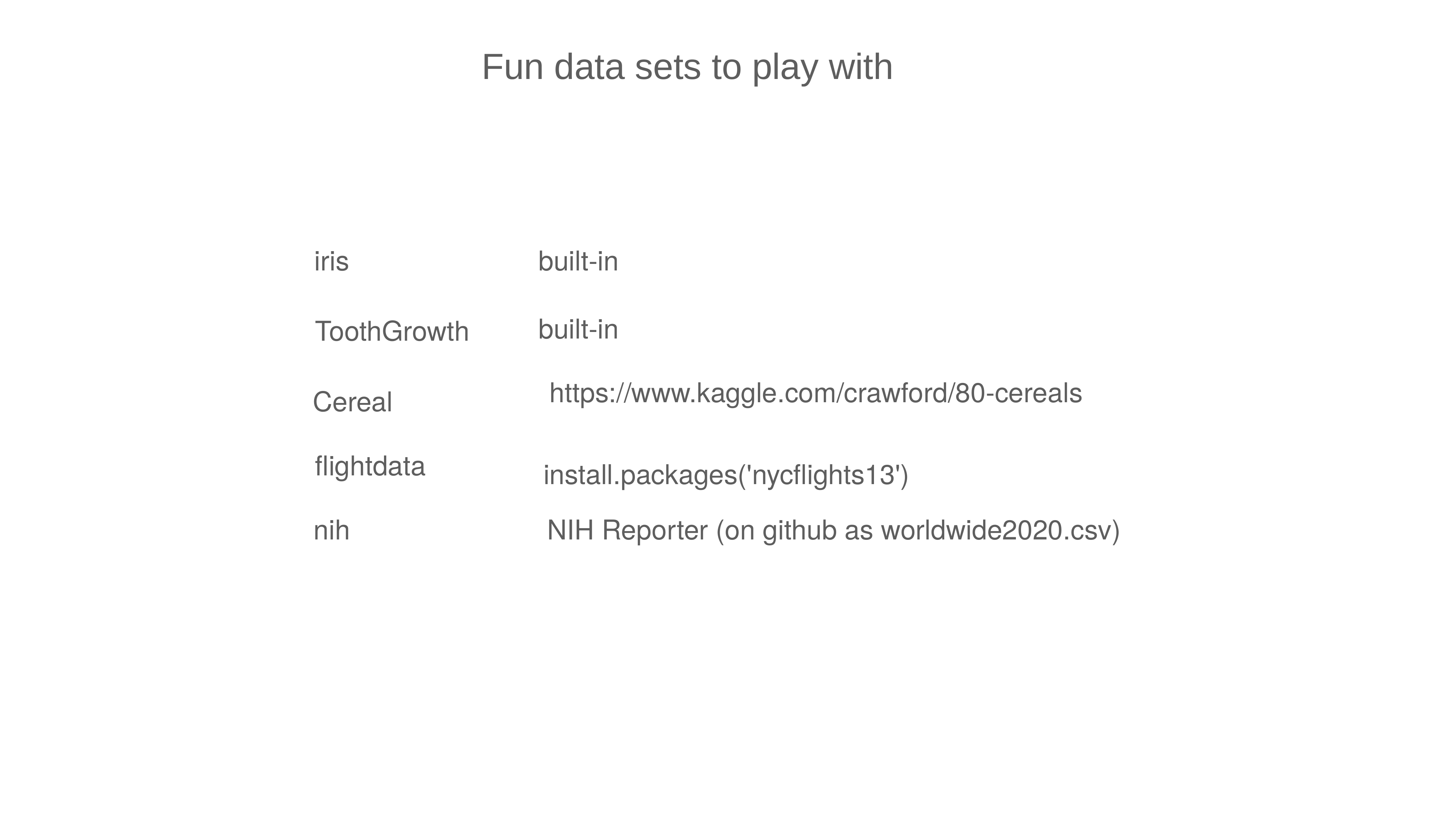

Fun data sets to play with
iris
built-in
built-in
ToothGrowth
https://www.kaggle.com/crawford/80-cereals
Cereal
install.packages('nycflights13')
flightdata
nih
NIH Reporter (on github as worldwide2020.csv)